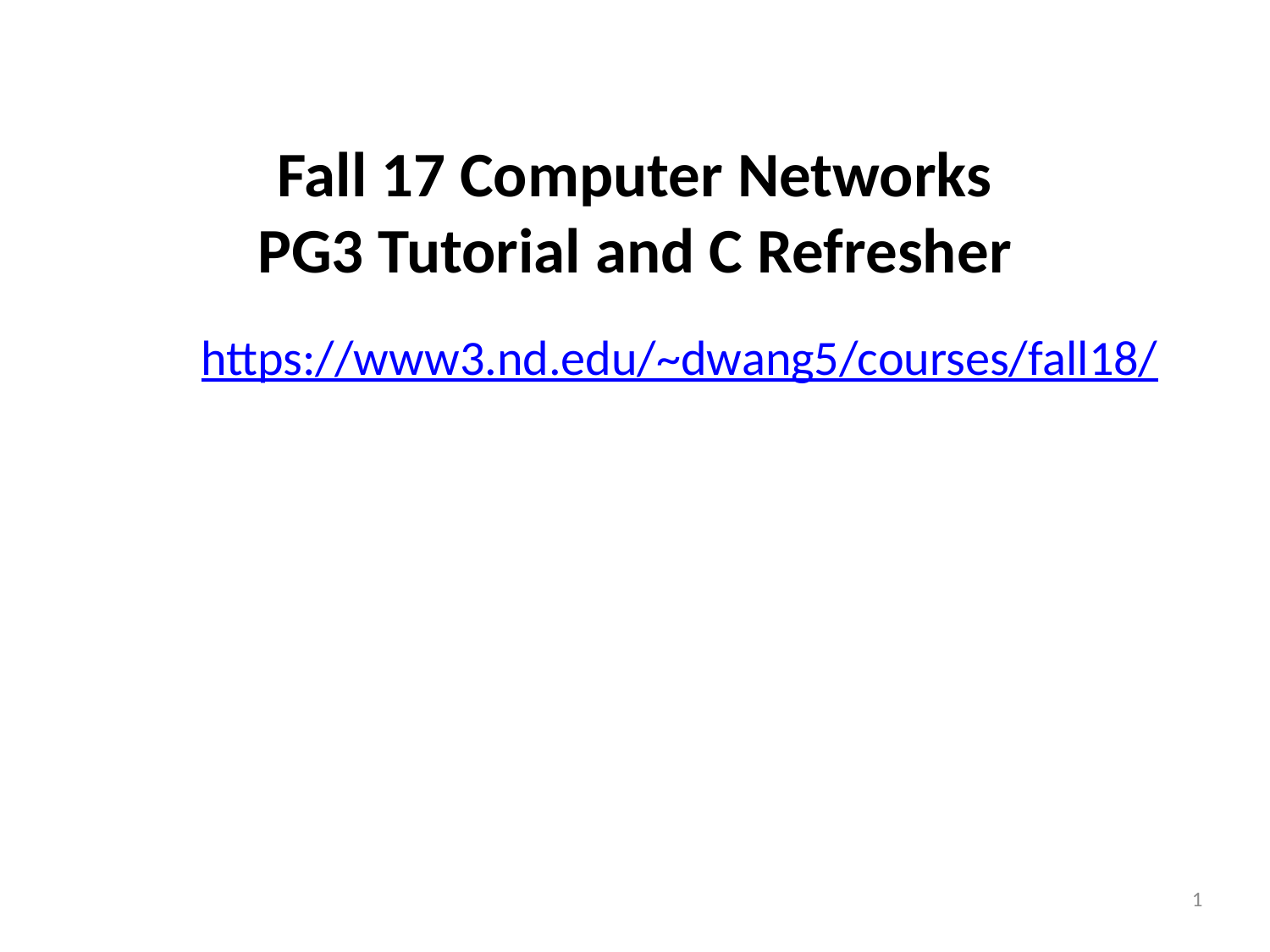

Fall 17 Computer Networks
PG3 Tutorial and C Refresher
https://www3.nd.edu/~dwang5/courses/fall18/
1